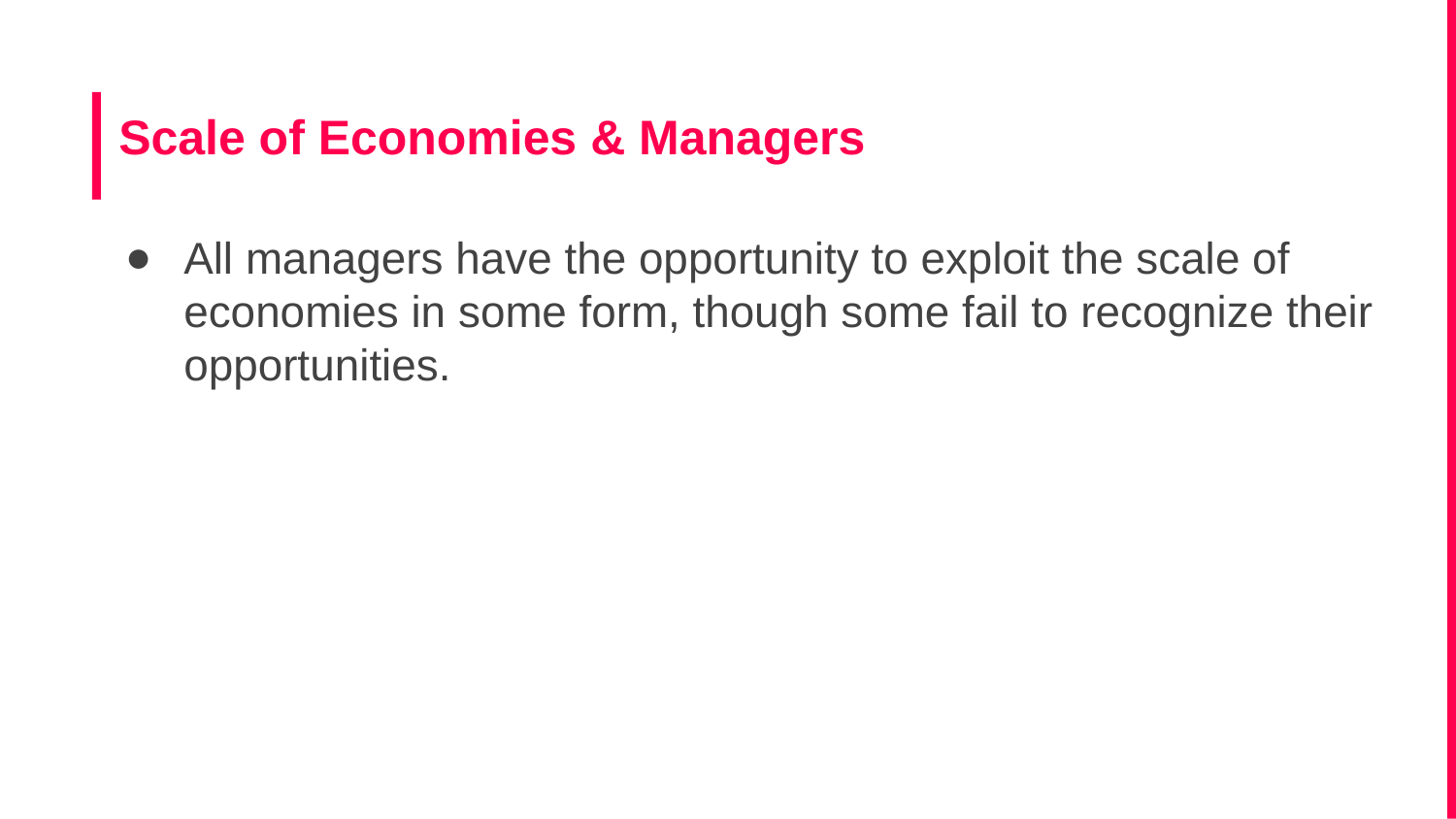

# Scale of Economies & Managers
All managers have the opportunity to exploit the scale of economies in some form, though some fail to recognize their opportunities.